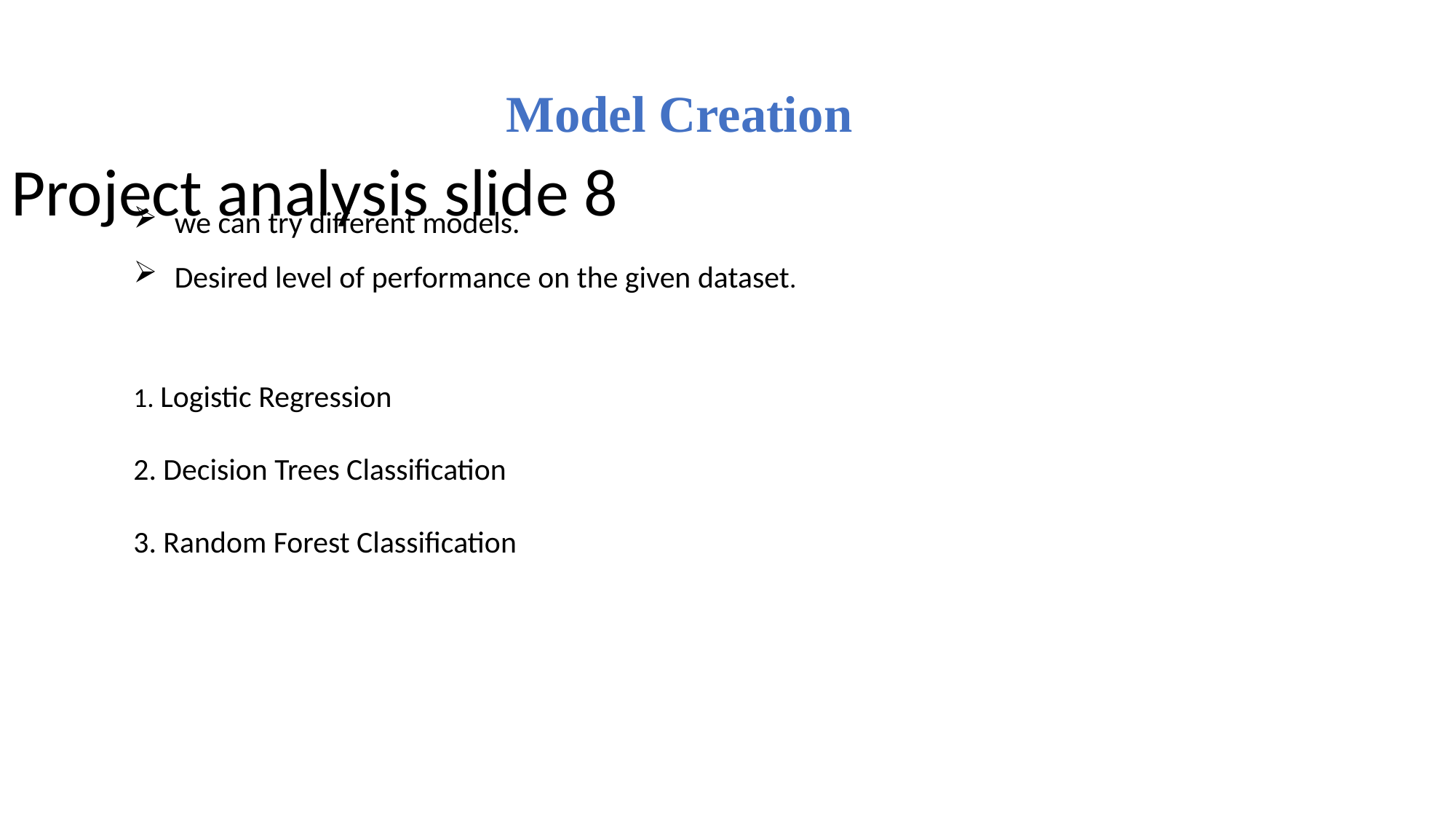

Model Creation
Project analysis slide 8
we can try different models.
Desired level of performance on the given dataset.
1. Logistic Regression

2. Decision Trees Classification

3. Random Forest Classification